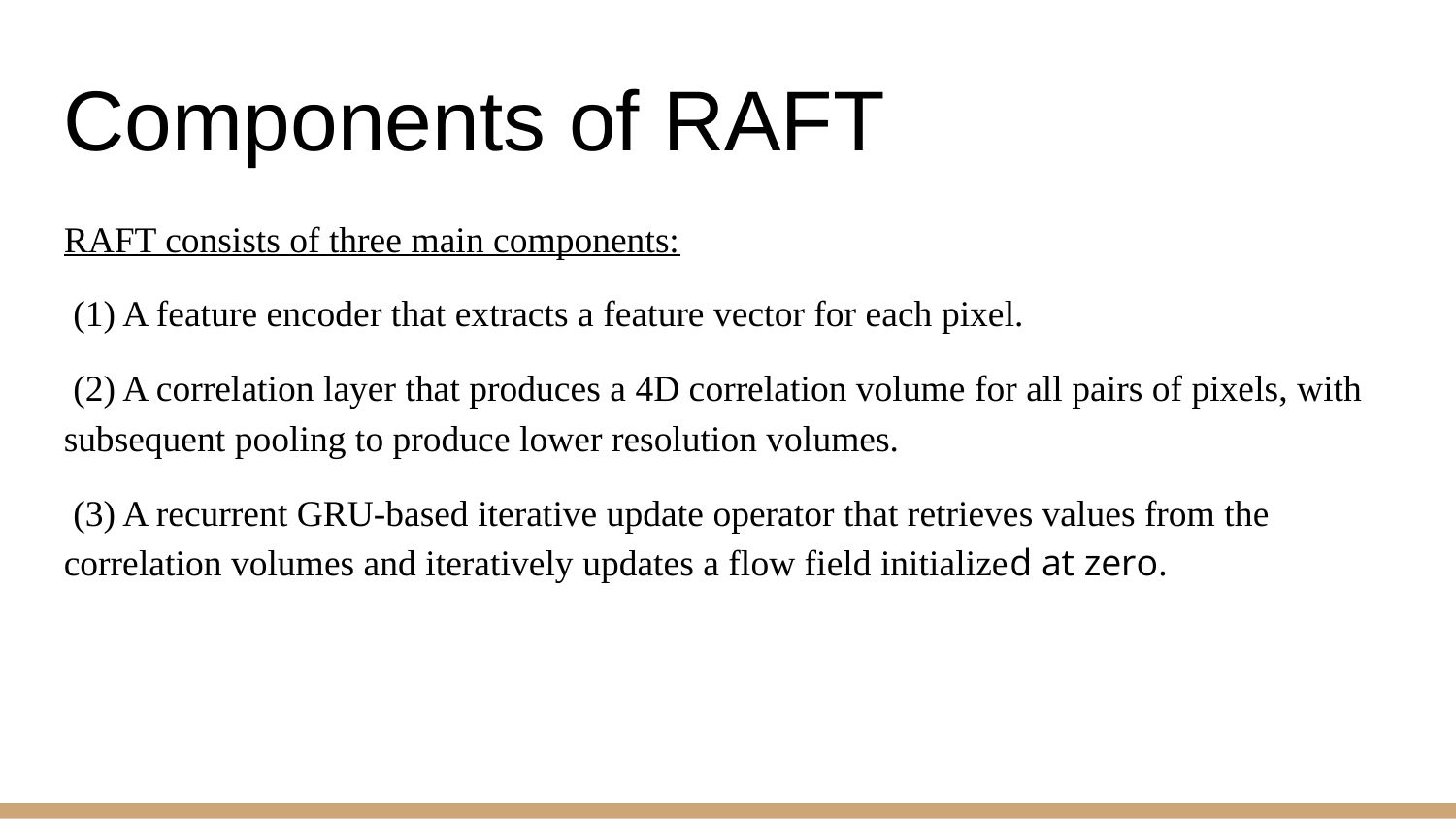

Components of RAFT
RAFT consists of three main components:
 (1) A feature encoder that extracts a feature vector for each pixel.
 (2) A correlation layer that produces a 4D correlation volume for all pairs of pixels, with subsequent pooling to produce lower resolution volumes.
 (3) A recurrent GRU-based iterative update operator that retrieves values from the correlation volumes and iteratively updates a flow field initialized at zero.